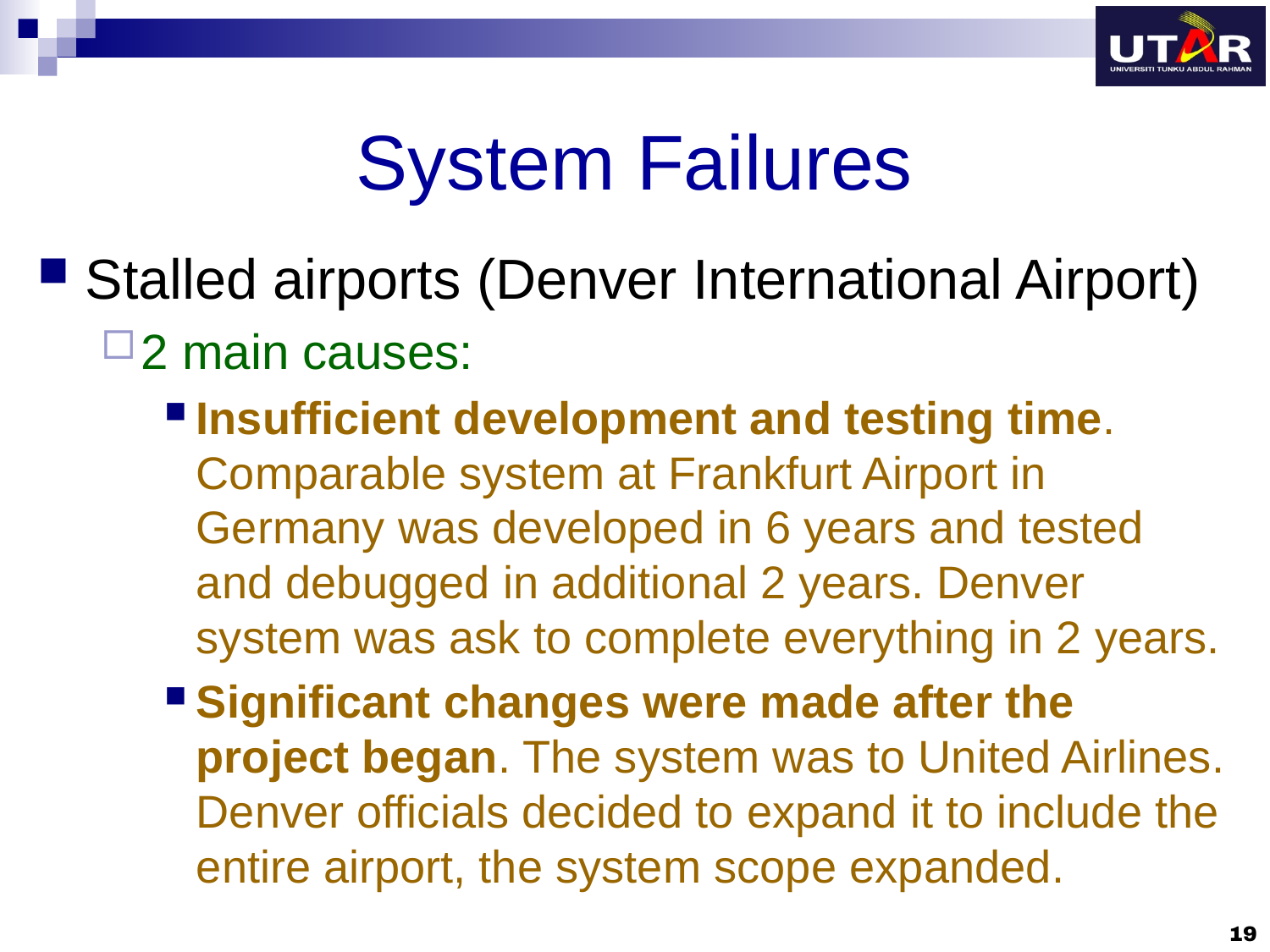

# System Failures
Stalled airports (Denver International Airport)
2 main causes:
Insufficient development and testing time. Comparable system at Frankfurt Airport in Germany was developed in 6 years and tested and debugged in additional 2 years. Denver system was ask to complete everything in 2 years.
Significant changes were made after the project began. The system was to United Airlines. Denver officials decided to expand it to include the entire airport, the system scope expanded.
19